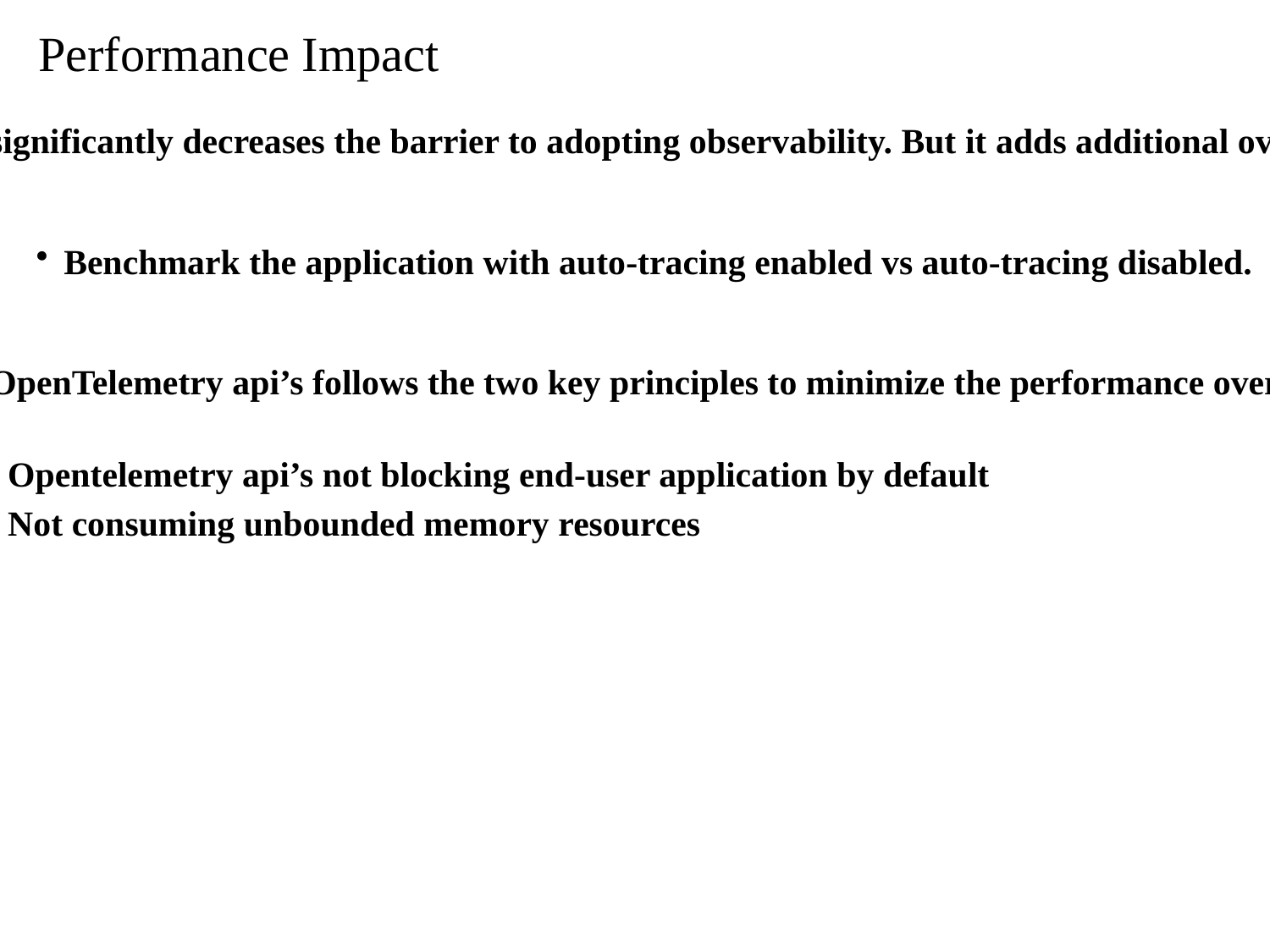

Performance Impact
Auto instrumentation significantly decreases the barrier to adopting observability. But it adds additional overhead to program execution.
Benchmark the application with auto-tracing enabled vs auto-tracing disabled.
OpenTelemetry api’s follows the two key principles to minimize the performance overhead.
 Opentelemetry api’s not blocking end-user application by default
 Not consuming unbounded memory resources